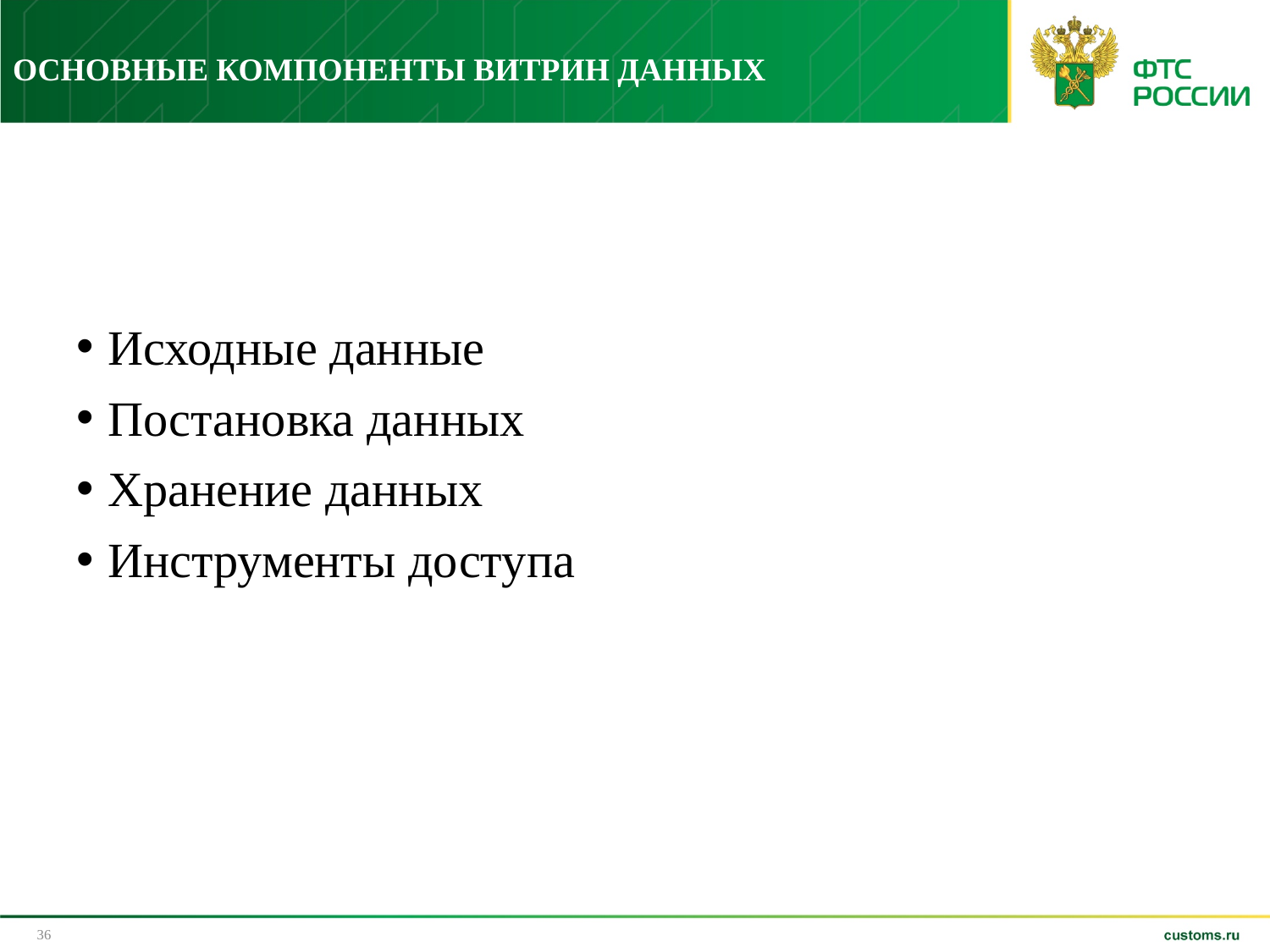

# ОСНОВНЫЕ КОМПОНЕНТЫ ВИТРИН ДАННЫХ
Исходные данные
Постановка данных
Хранение данных
Инструменты доступа

36